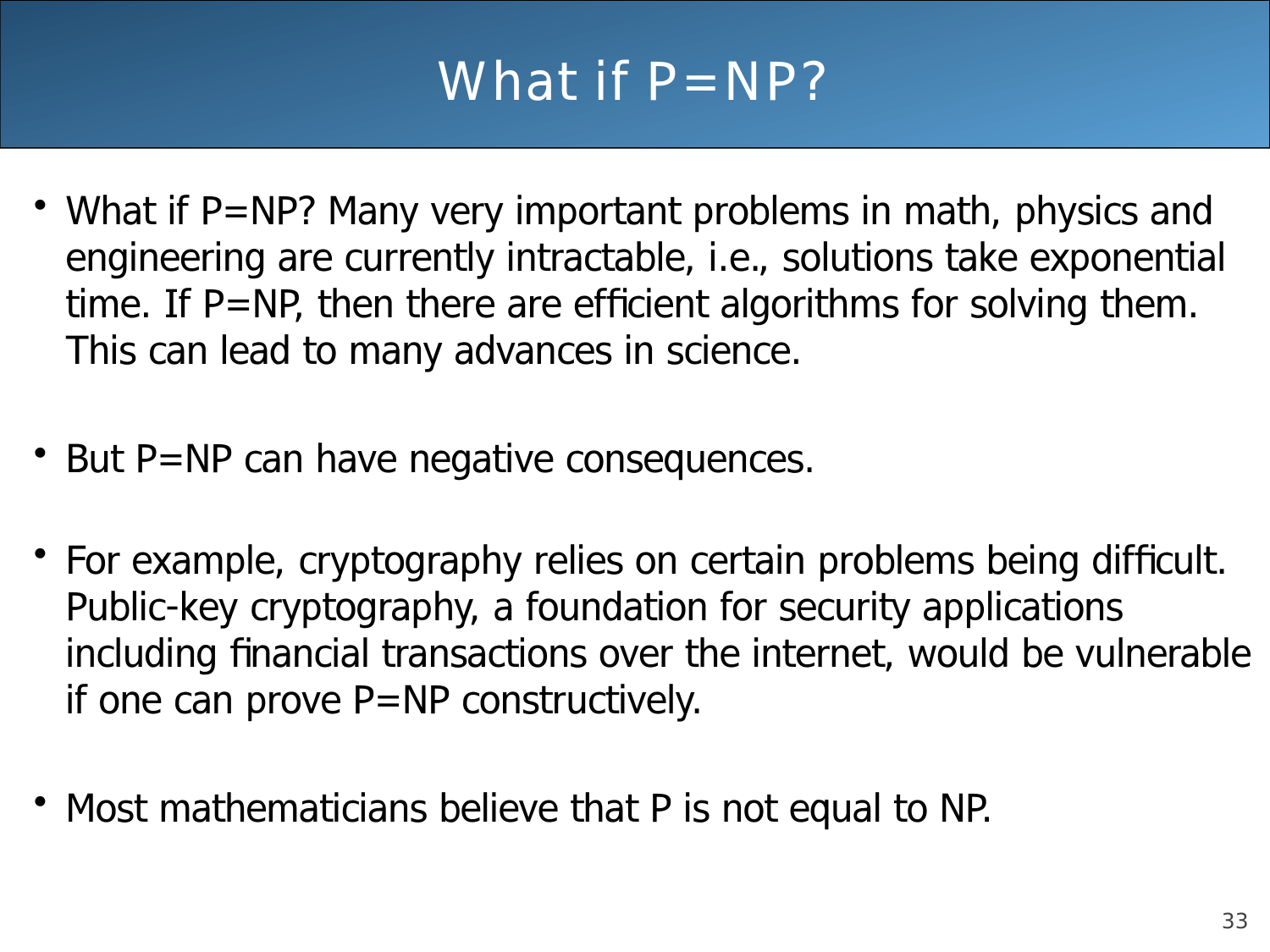

# What if P=NP?
What if P=NP? Many very important problems in math, physics and engineering are currently intractable, i.e., solutions take exponential time. If P=NP, then there are efficient algorithms for solving them. This can lead to many advances in science.

But P=NP can have negative consequences.
For example, cryptography relies on certain problems being difficult. Public-key cryptography, a foundation for security applications including financial transactions over the internet, would be vulnerable if one can prove P=NP constructively.

Most mathematicians believe that P is not equal to NP.